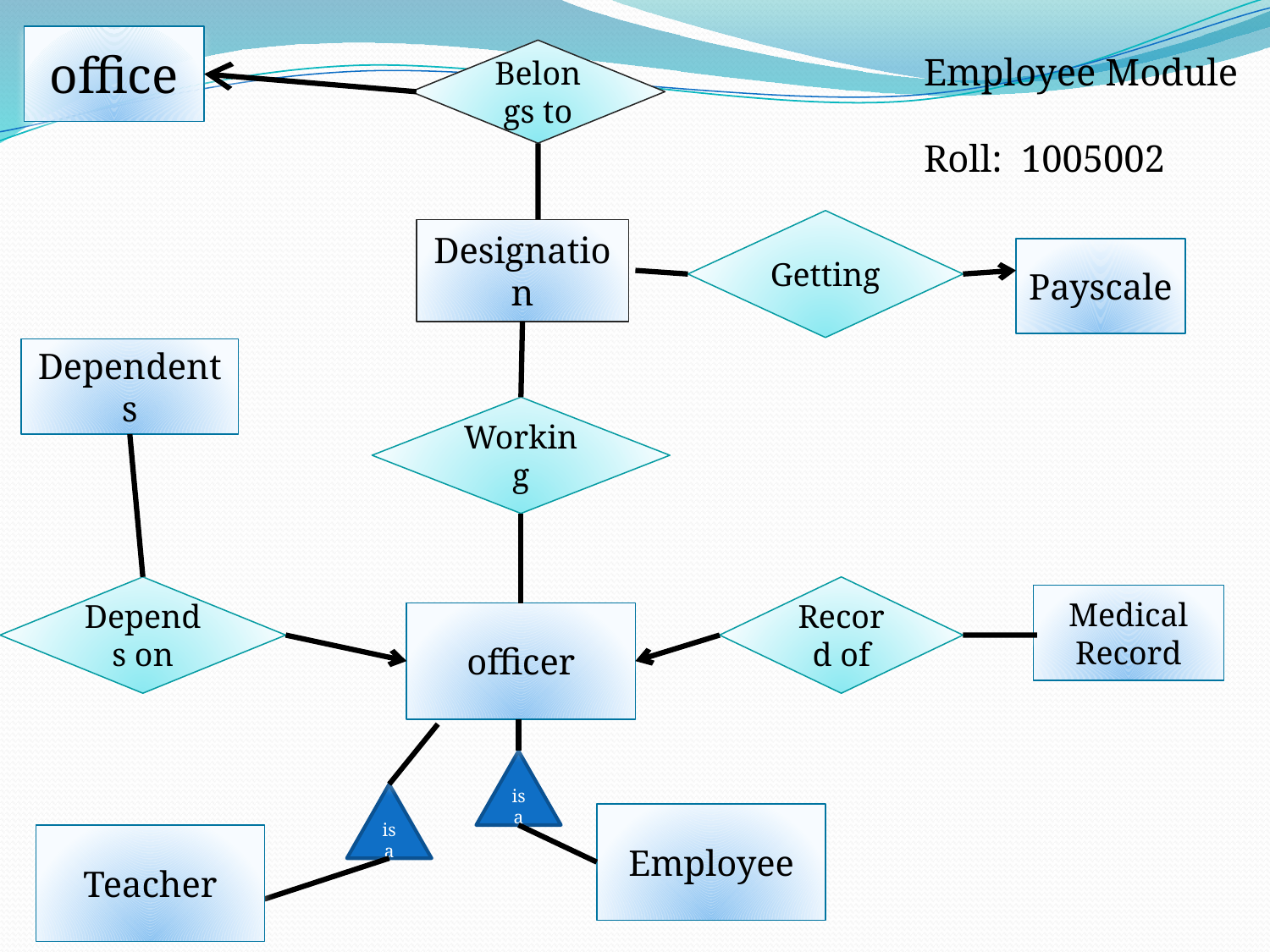

Employee Module
Roll:  1005002
office
Belongs to
Getting
Designation
Payscale
Dependents
Working
Depends on
Record of
Medical Record
officer
isa
isa
Employee
Teacher